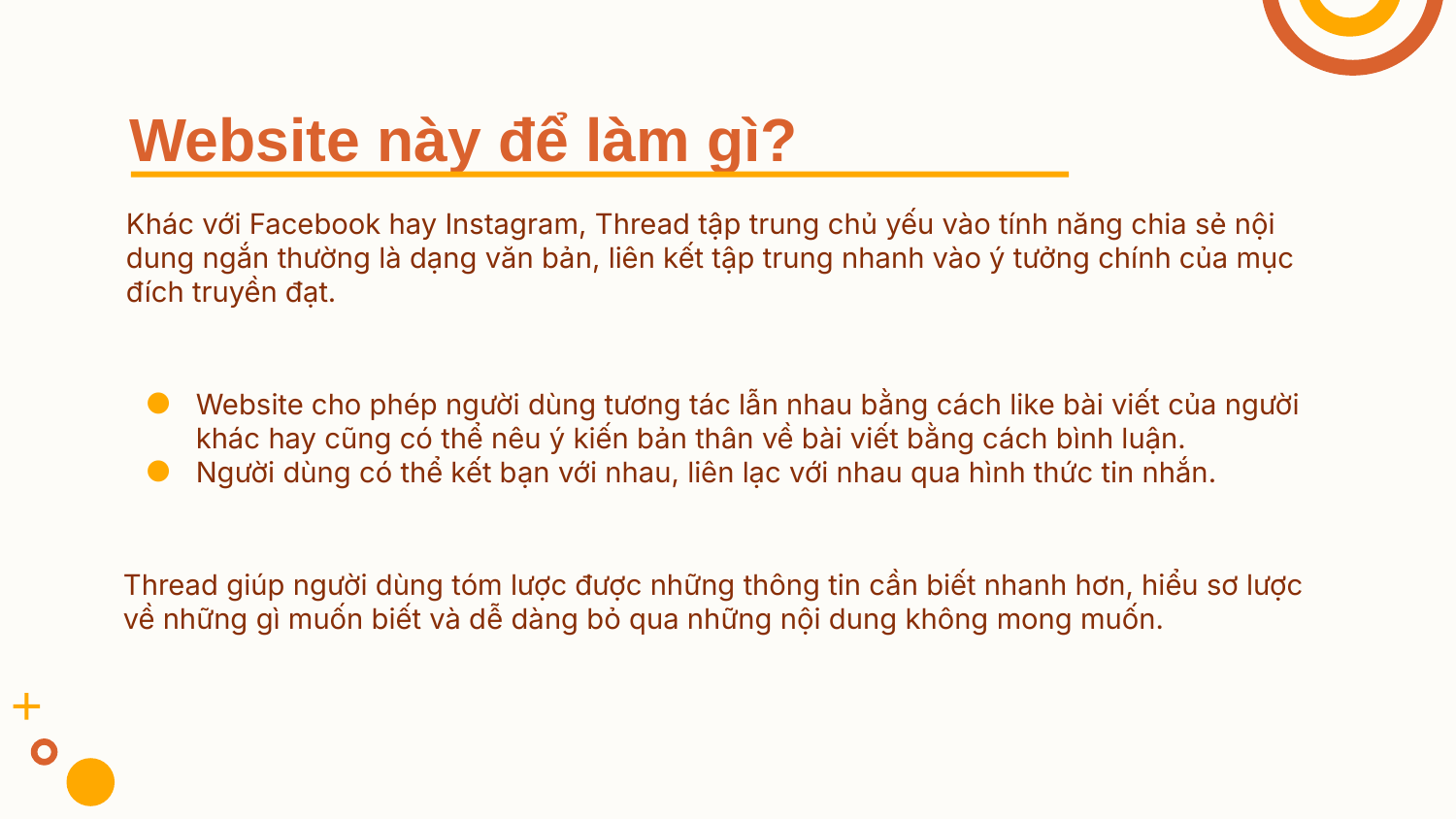

# Website này để làm gì?

Khác với Facebook hay Instagram, Thread tập trung chủ yếu vào tính năng chia sẻ nội dung ngắn thường là dạng văn bản, liên kết tập trung nhanh vào ý tưởng chính của mục đích truyền đạt.
Website cho phép người dùng tương tác lẫn nhau bằng cách like bài viết của người khác hay cũng có thể nêu ý kiến bản thân về bài viết bằng cách bình luận.
Người dùng có thể kết bạn với nhau, liên lạc với nhau qua hình thức tin nhắn.

Thread giúp người dùng tóm lược được những thông tin cần biết nhanh hơn, hiểu sơ lược về những gì muốn biết và dễ dàng bỏ qua những nội dung không mong muốn.